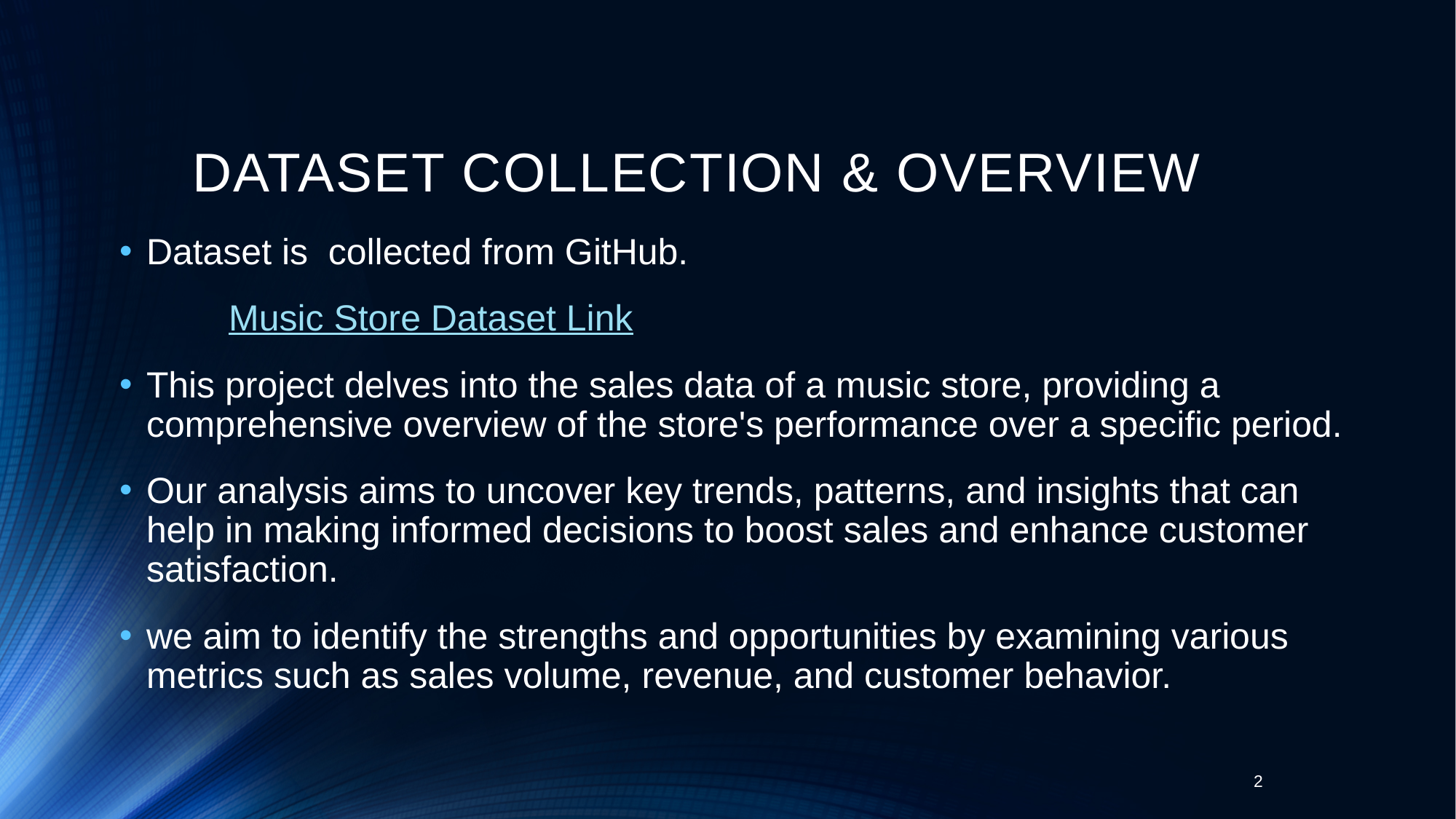

# DATASET COLLECTION & OVERVIEW
Dataset is  collected from GitHub.
	Music Store Dataset Link
This project delves into the sales data of a music store, providing a comprehensive overview of the store's performance over a specific period.
Our analysis aims to uncover key trends, patterns, and insights that can help in making informed decisions to boost sales and enhance customer satisfaction.
we aim to identify the strengths and opportunities by examining various metrics such as sales volume, revenue, and customer behavior.
2